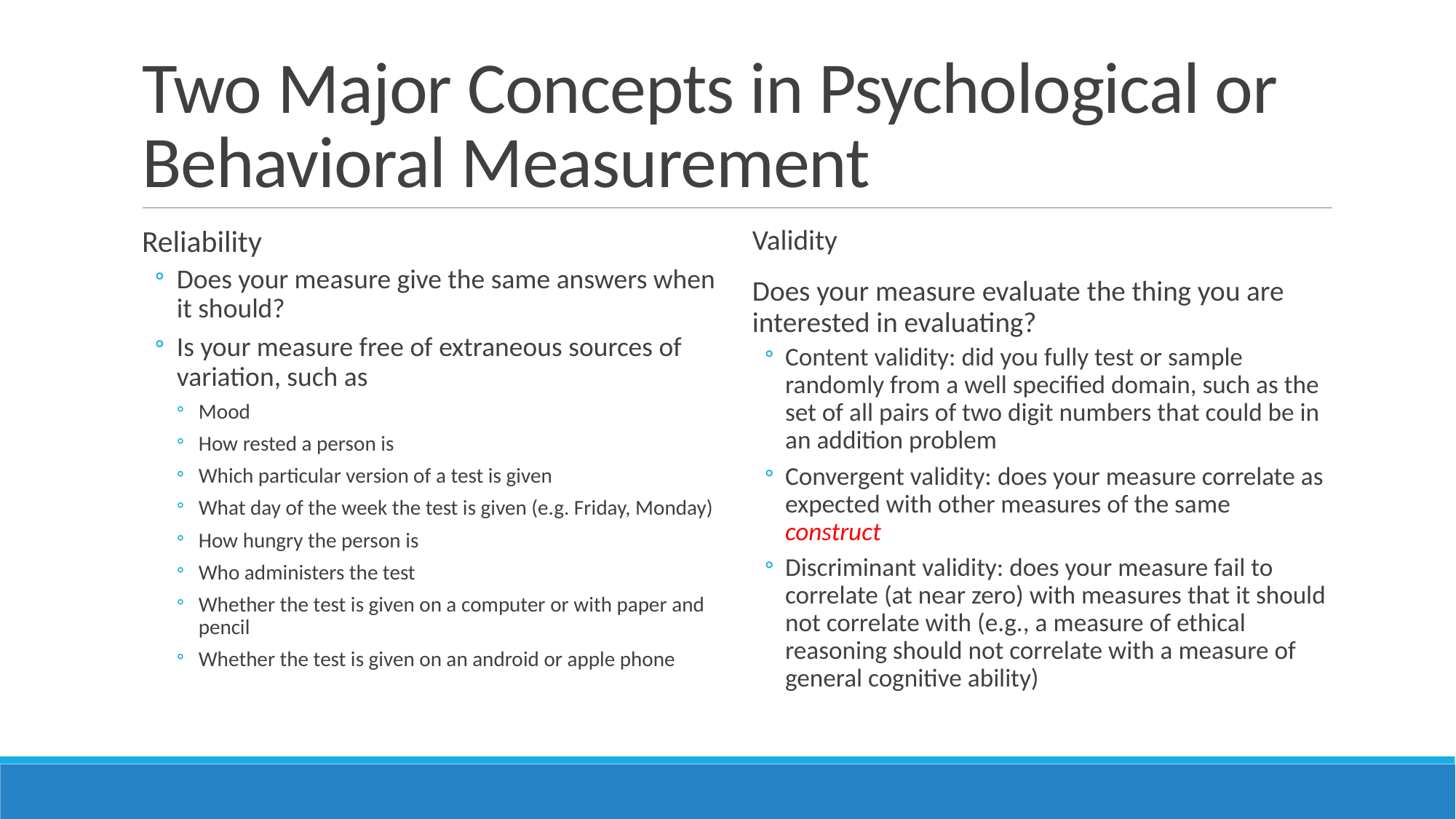

# Two Major Concepts in Psychological or Behavioral Measurement
Reliability
Does your measure give the same answers when it should?
Is your measure free of extraneous sources of variation, such as
Mood
How rested a person is
Which particular version of a test is given
What day of the week the test is given (e.g. Friday, Monday)
How hungry the person is
Who administers the test
Whether the test is given on a computer or with paper and pencil
Whether the test is given on an android or apple phone
Validity
Does your measure evaluate the thing you are interested in evaluating?
Content validity: did you fully test or sample randomly from a well specified domain, such as the set of all pairs of two digit numbers that could be in an addition problem
Convergent validity: does your measure correlate as expected with other measures of the same construct
Discriminant validity: does your measure fail to correlate (at near zero) with measures that it should not correlate with (e.g., a measure of ethical reasoning should not correlate with a measure of general cognitive ability)